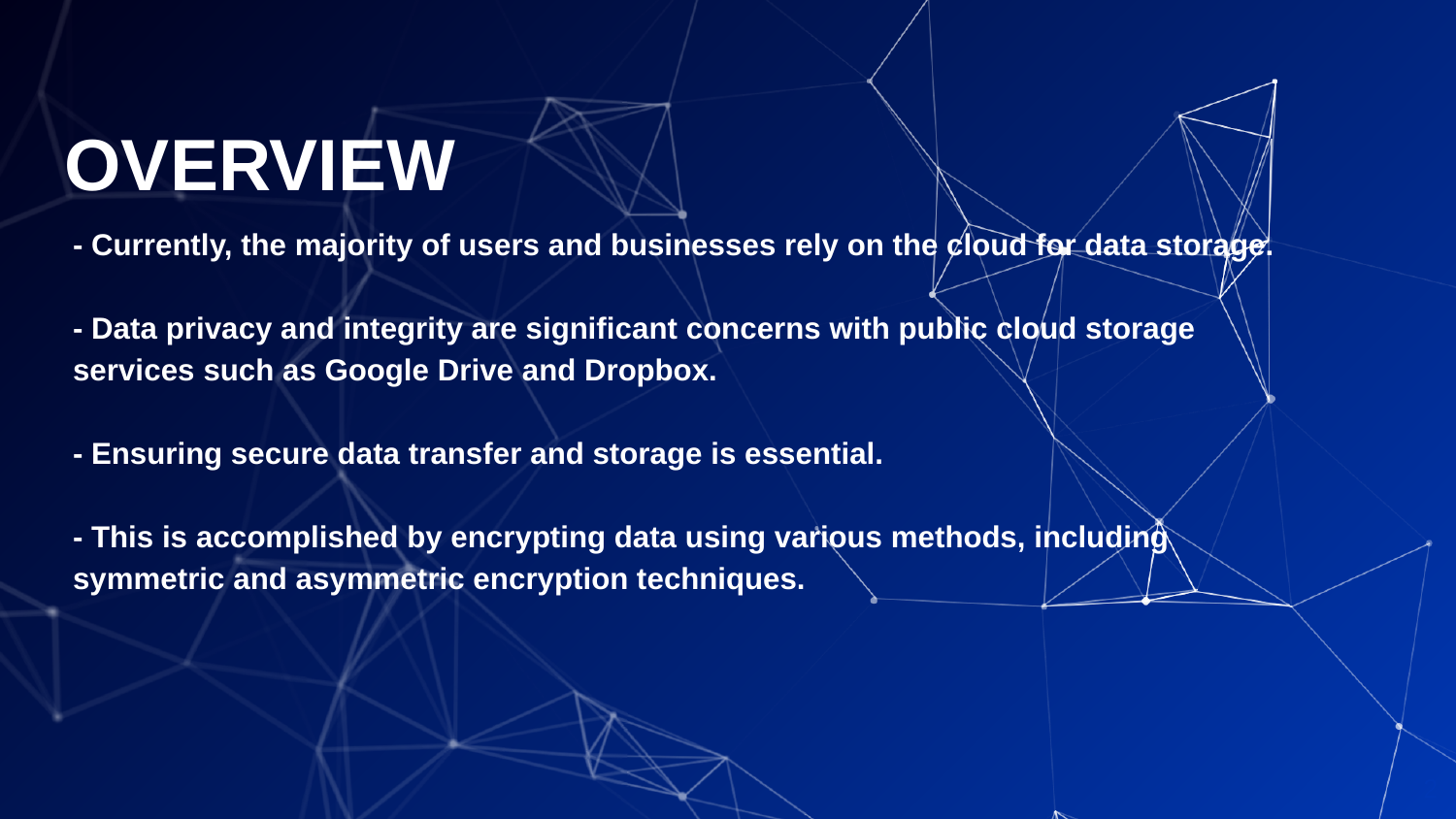

# OVERVIEW
- Currently, the majority of users and businesses rely on the cloud for data storage.

- Data privacy and integrity are significant concerns with public cloud storage services such as Google Drive and Dropbox.

- Ensuring secure data transfer and storage is essential.

- This is accomplished by encrypting data using various methods, including symmetric and asymmetric encryption techniques.

2